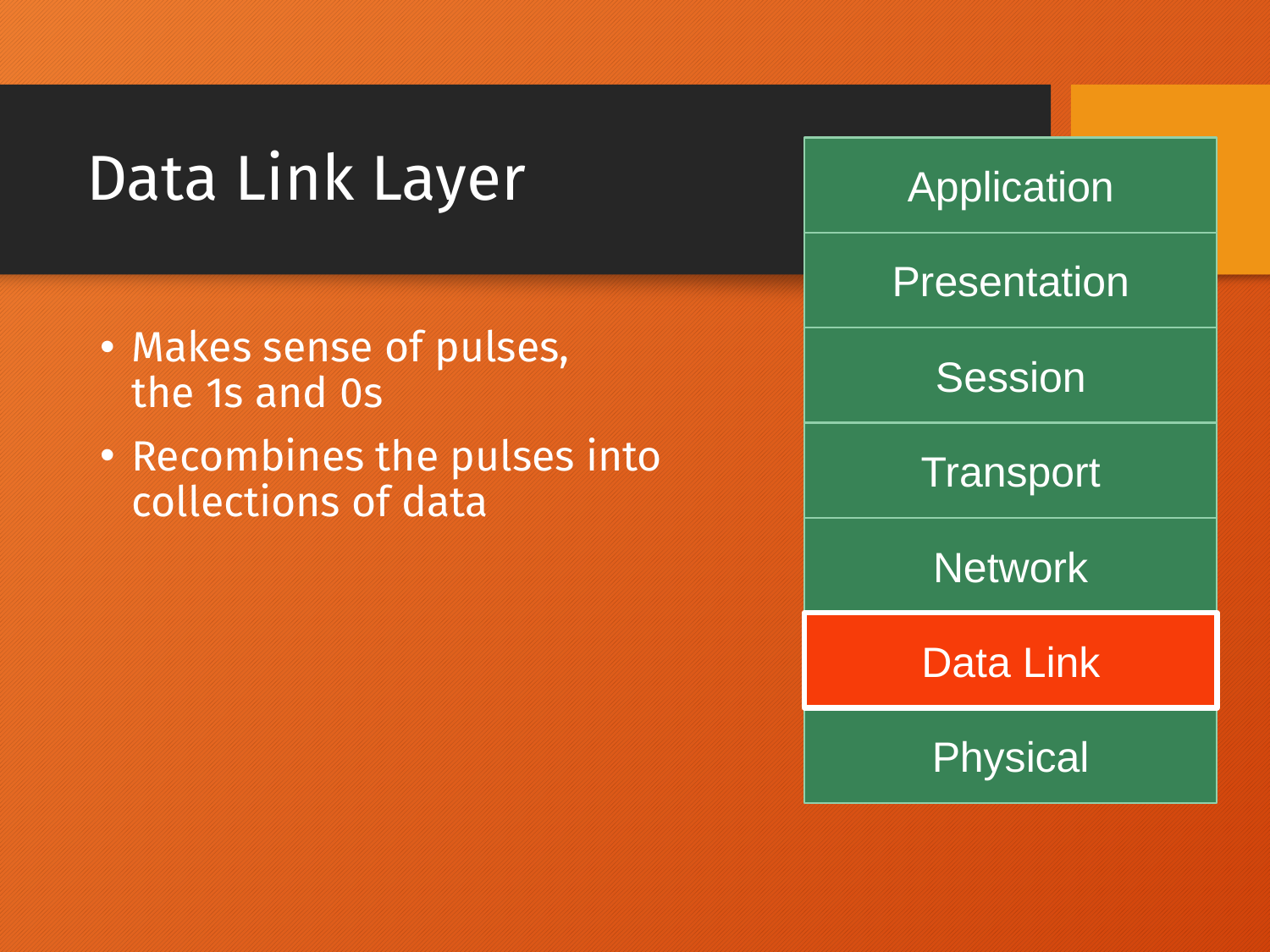

# Data Link Layer
Application
Presentation
Makes sense of pulses,
the 1s and 0s
Recombines the pulses into collections of data
Session
Transport
Network
Data Link
Physical